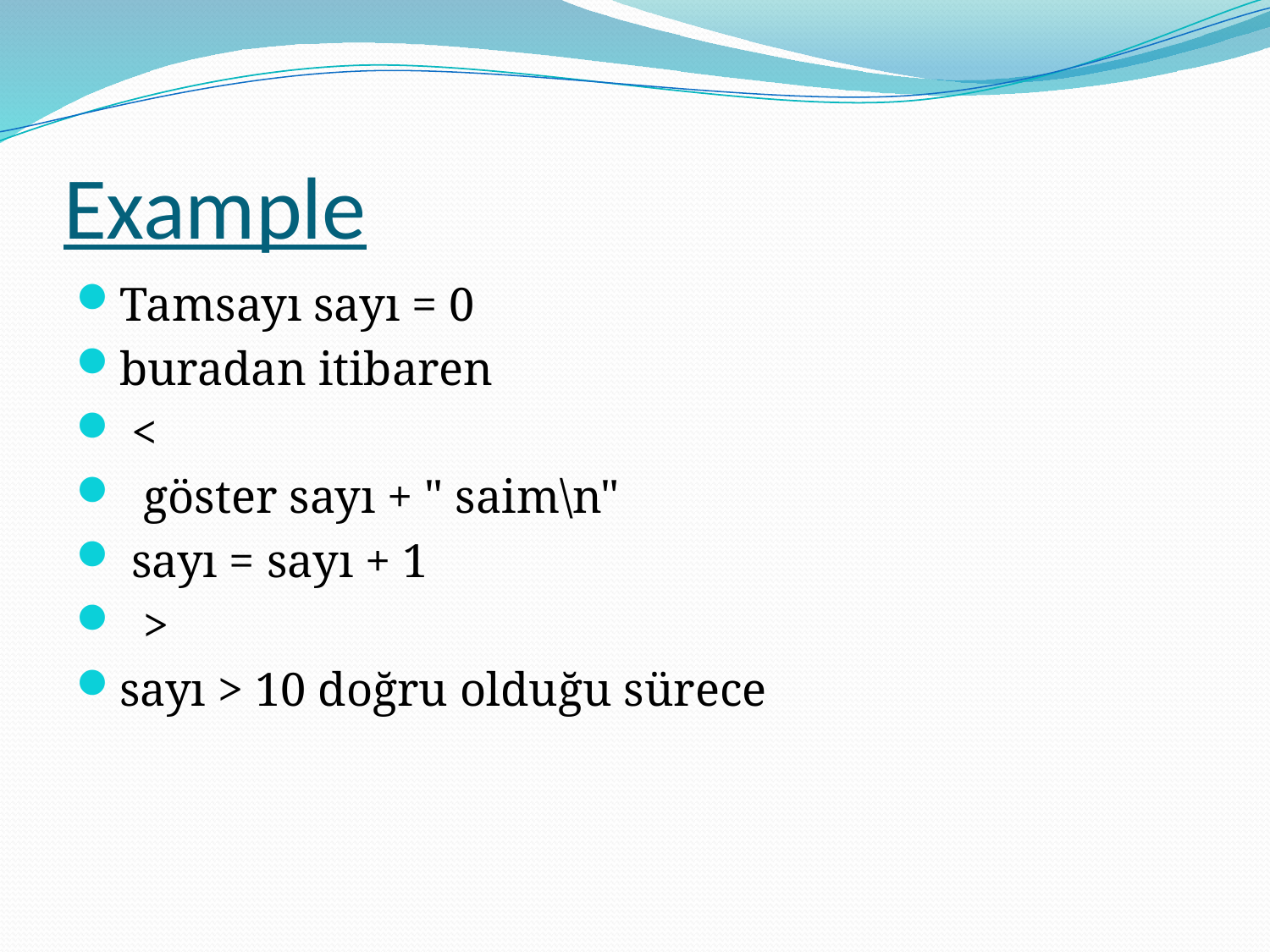

# Example
Tamsayı sayı = 0
buradan itibaren
 <
  göster sayı + " saim\n"
 sayı = sayı + 1
  >
sayı > 10 doğru olduğu sürece